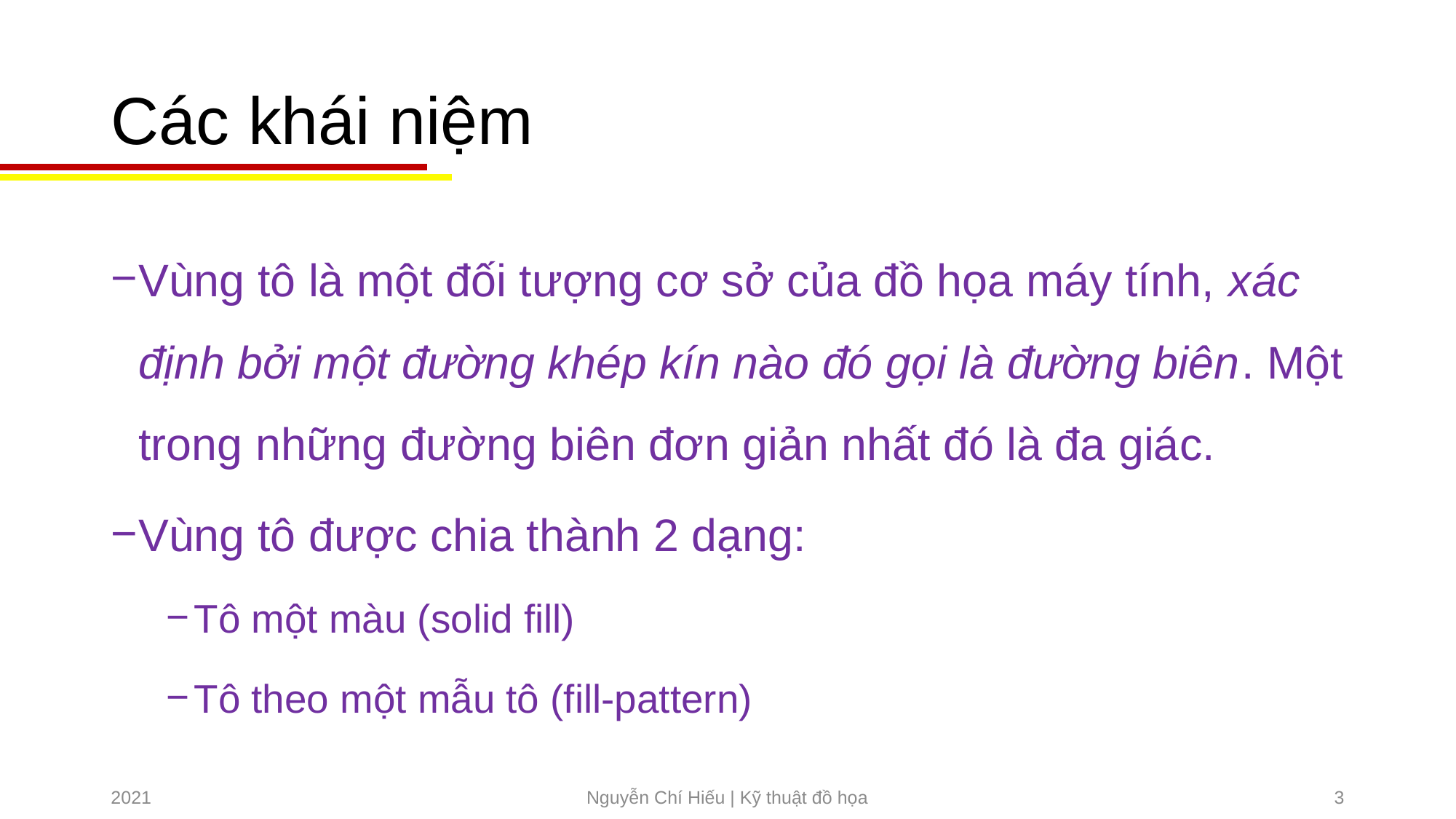

# Các khái niệm
Vùng tô là một đối tượng cơ sở của đồ họa máy tính, xác định bởi một đường khép kín nào đó gọi là đường biên. Một trong những đường biên đơn giản nhất đó là đa giác.
Vùng tô được chia thành 2 dạng:
Tô một màu (solid fill)
Tô theo một mẫu tô (fill-pattern)

2021
Nguyễn Chí Hiếu | Kỹ thuật đồ họa
3